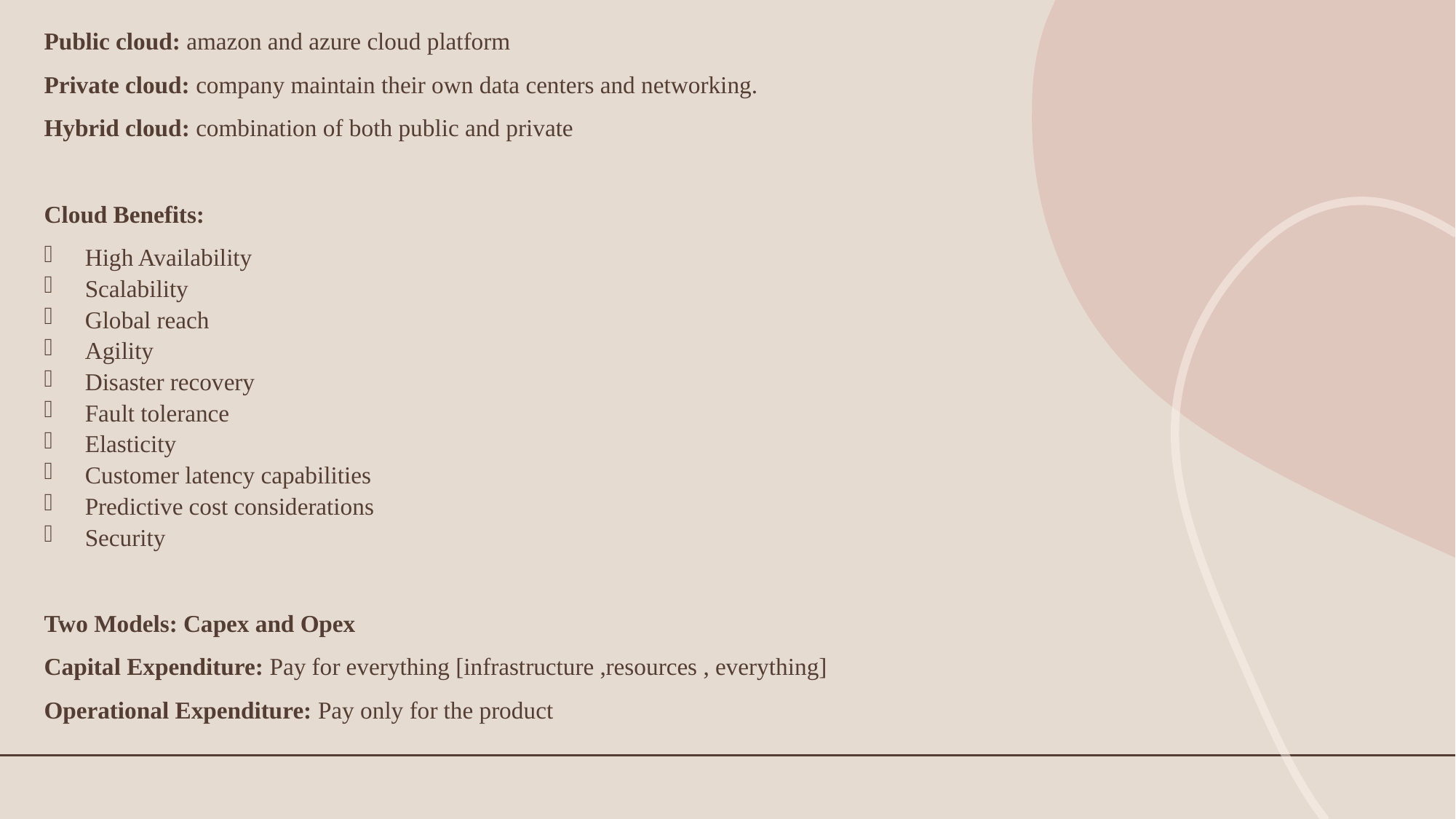

Public cloud: amazon and azure cloud platform
Private cloud: company maintain their own data centers and networking.
Hybrid cloud: combination of both public and private

Cloud Benefits:
High Availability
Scalability
Global reach
Agility
Disaster recovery
Fault tolerance
Elasticity
Customer latency capabilities
Predictive cost considerations
Security

Two Models: Capex and Opex
Capital Expenditure: Pay for everything [infrastructure ,resources , everything]
Operational Expenditure: Pay only for the product